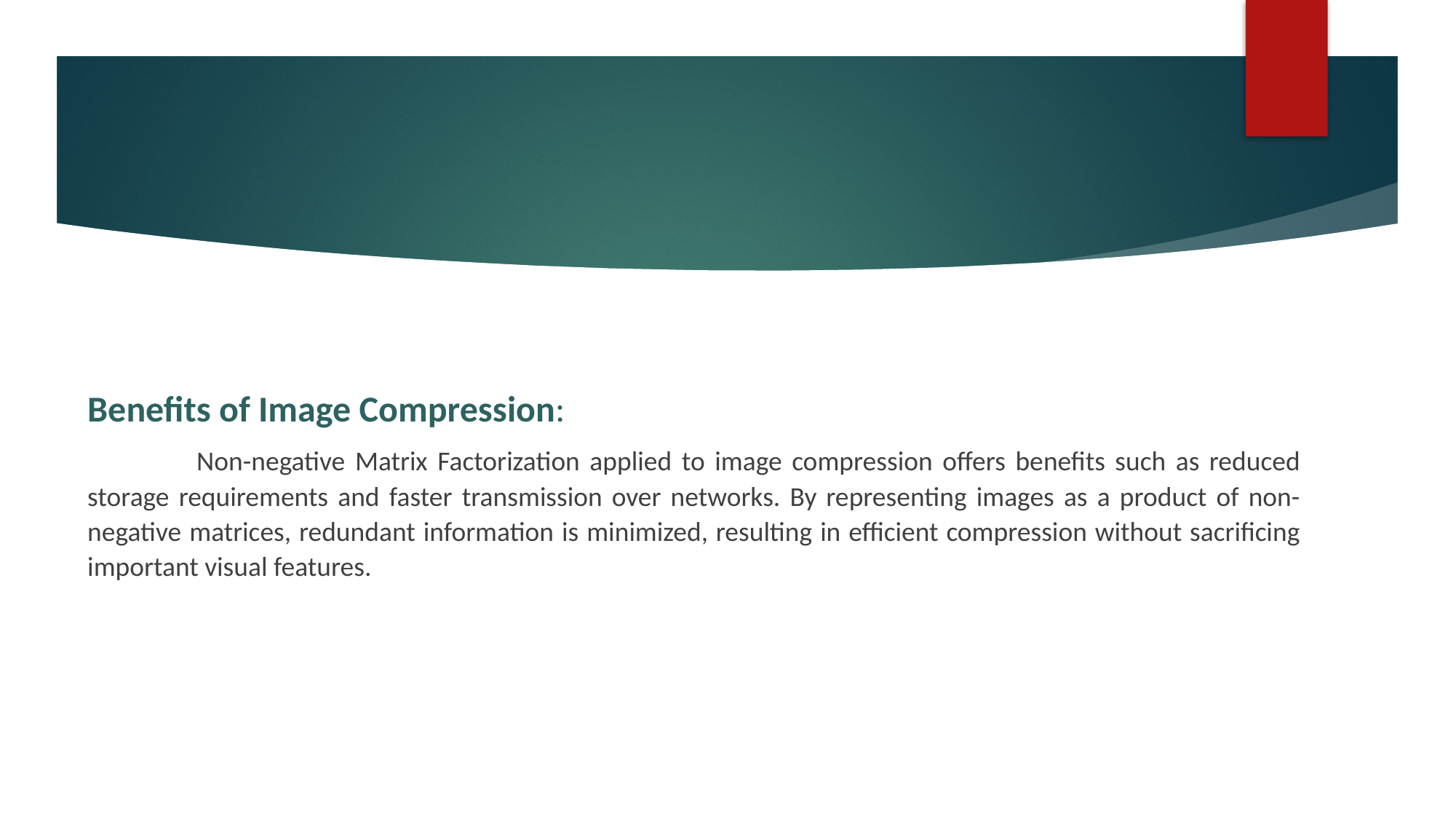

Benefits of Image Compression:
	Non-negative Matrix Factorization applied to image compression offers benefits such as reduced storage requirements and faster transmission over networks. By representing images as a product of non-negative matrices, redundant information is minimized, resulting in efficient compression without sacrificing important visual features.